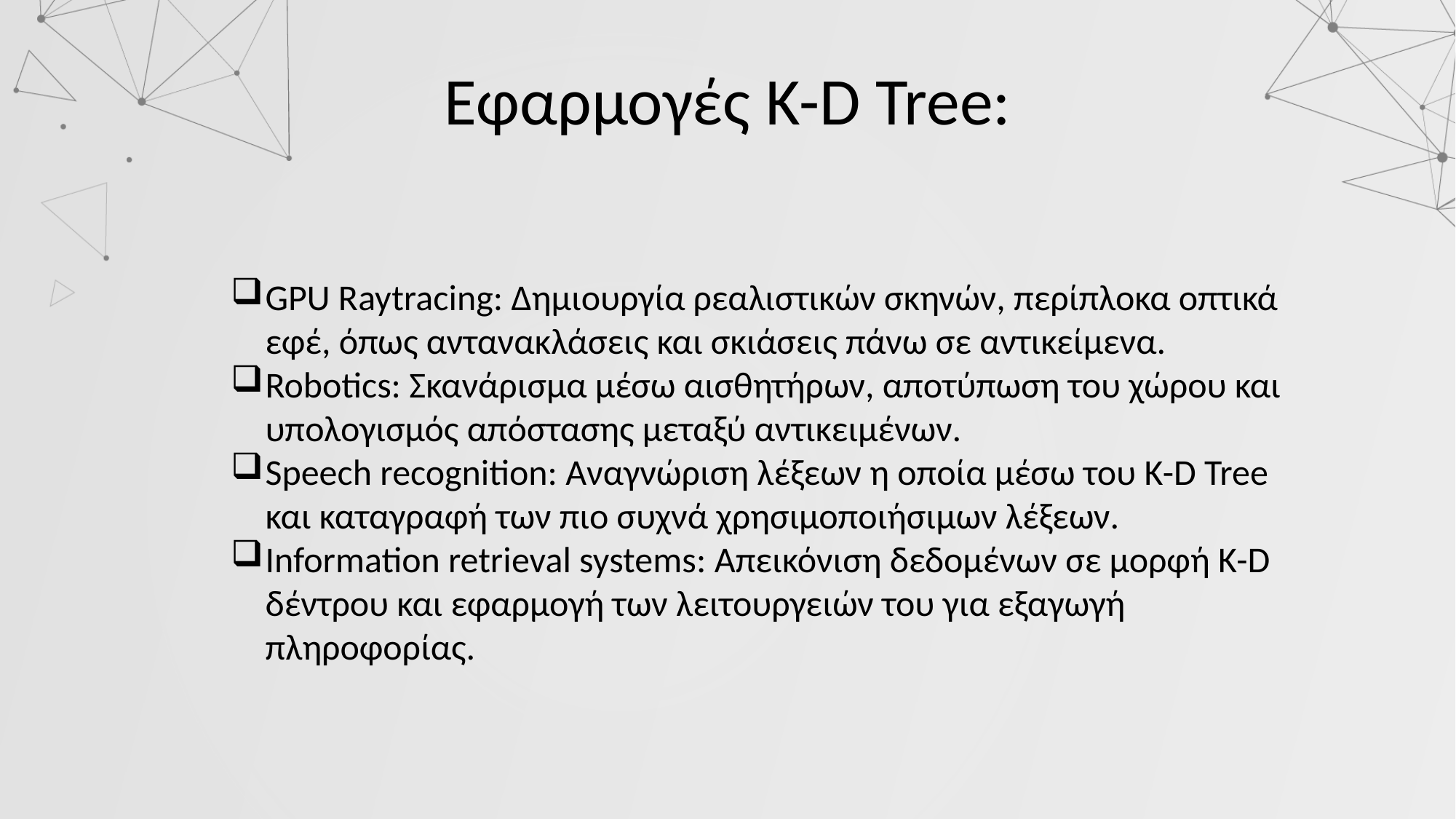

Εφαρμογές K-D Tree:
GPU Raytracing: Δημιουργία ρεαλιστικών σκηνών, περίπλοκα οπτικά εφέ, όπως αντανακλάσεις και σκιάσεις πάνω σε αντικείμενα.
Robotics: Σκανάρισμα μέσω αισθητήρων, αποτύπωση του χώρου και υπολογισμός απόστασης μεταξύ αντικειμένων.
Speech recognition: Αναγνώριση λέξεων η οποία μέσω του K-D Tree και καταγραφή των πιο συχνά χρησιμοποιήσιμων λέξεων.
Information retrieval systems: Απεικόνιση δεδομένων σε μορφή K-D δέντρου και εφαρμογή των λειτουργειών του για εξαγωγή πληροφορίας.